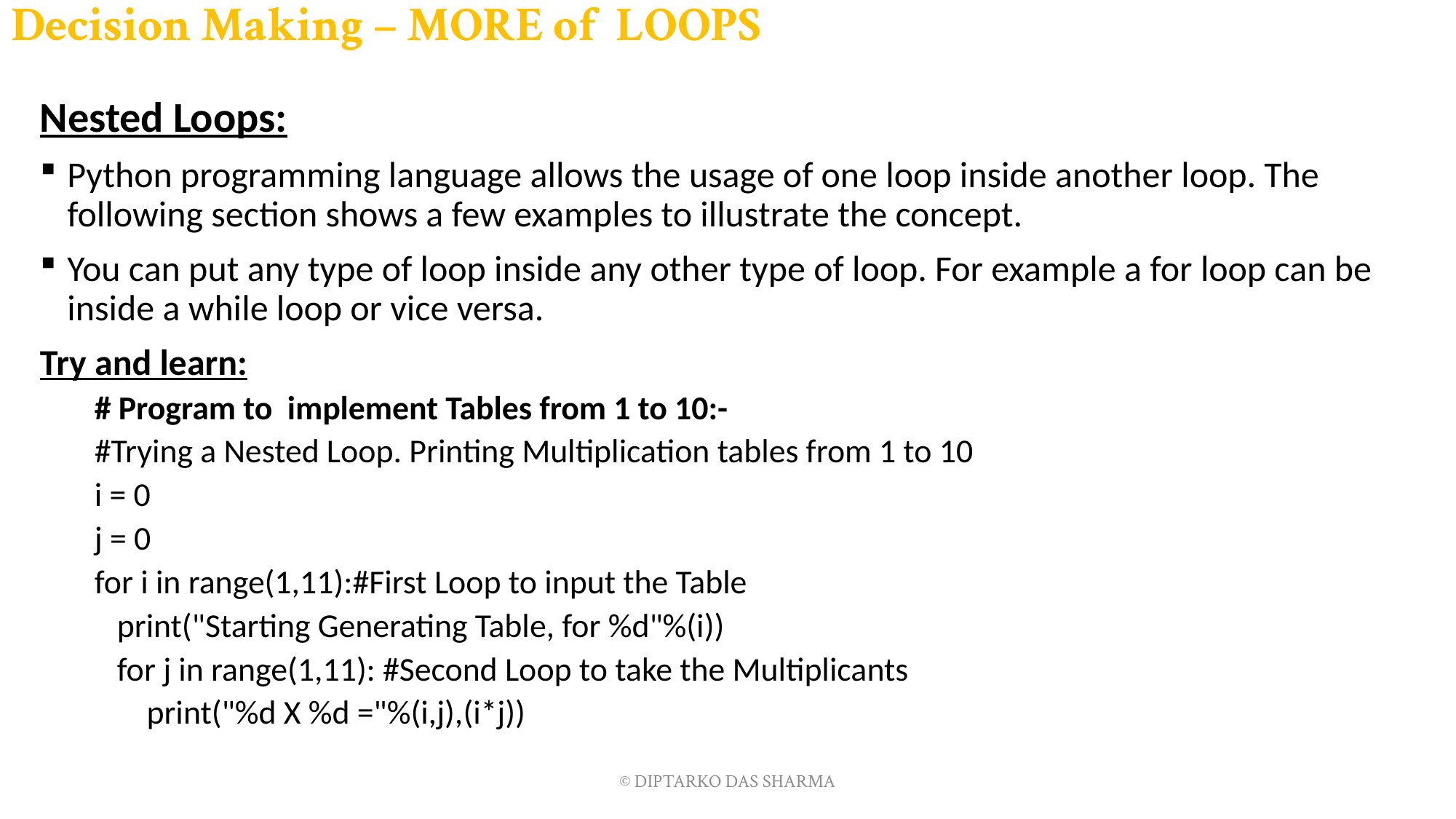

# Decision Making – MORE of  LOOPS
Nested Loops:
Python programming language allows the usage of one loop inside another loop. The following section shows a few examples to illustrate the concept.
You can put any type of loop inside any other type of loop. For example a for loop can be inside a while loop or vice versa.
Try and learn:
# Program to  implement Tables from 1 to 10:-
#Trying a Nested Loop. Printing Multiplication tables from 1 to 10
i = 0
j = 0
for i in range(1,11):#First Loop to input the Table
   print("Starting Generating Table, for %d"%(i))
   for j in range(1,11): #Second Loop to take the Multiplicants
       print("%d X %d ="%(i,j),(i*j))

© DIPTARKO DAS SHARMA
12